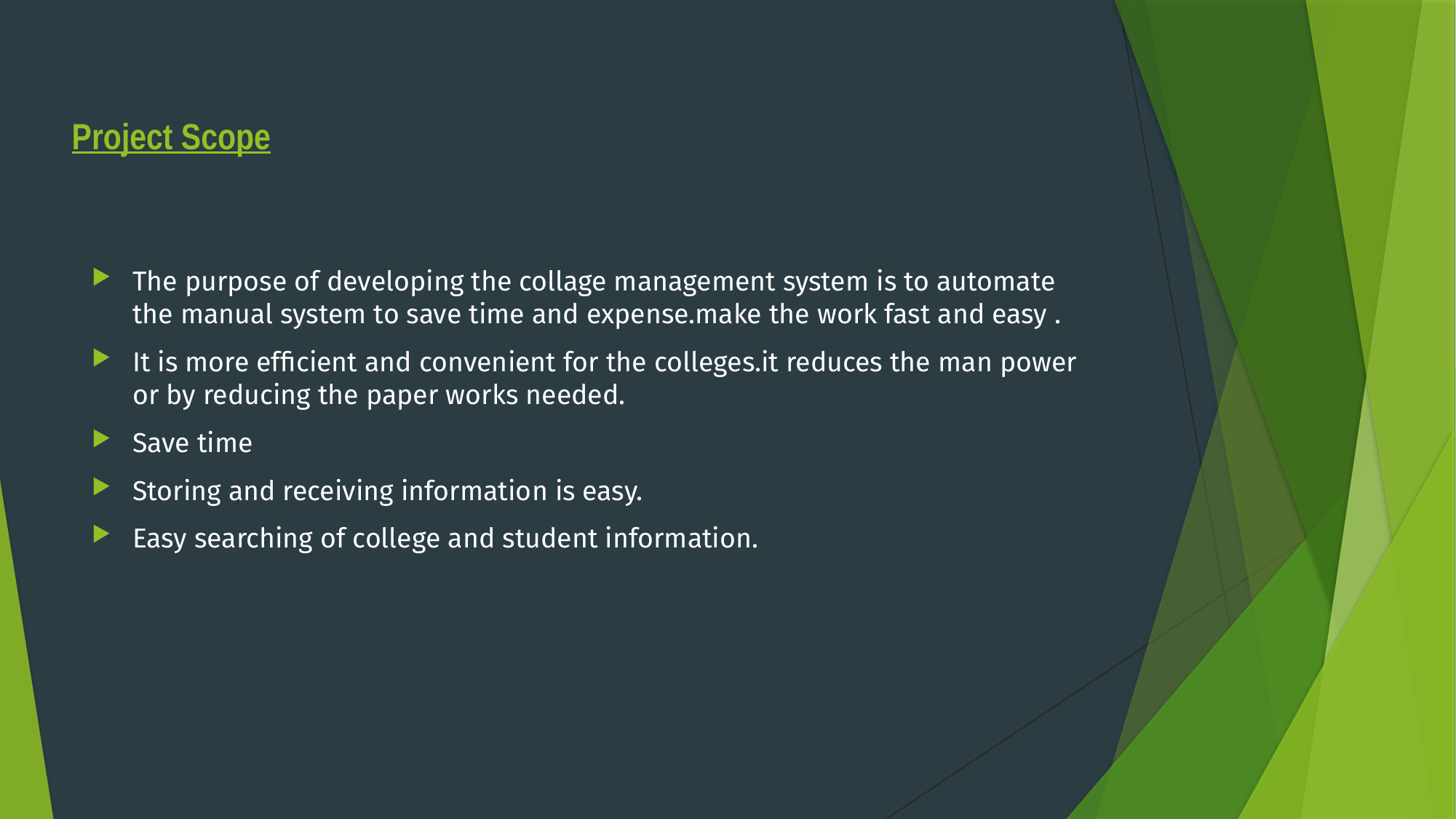

# Project Scope
The purpose of developing the collage management system is to automate the manual system to save time and expense.make the work fast and easy .
It is more efficient and convenient for the colleges.it reduces the man power or by reducing the paper works needed.
Save time
Storing and receiving information is easy.
Easy searching of college and student information.